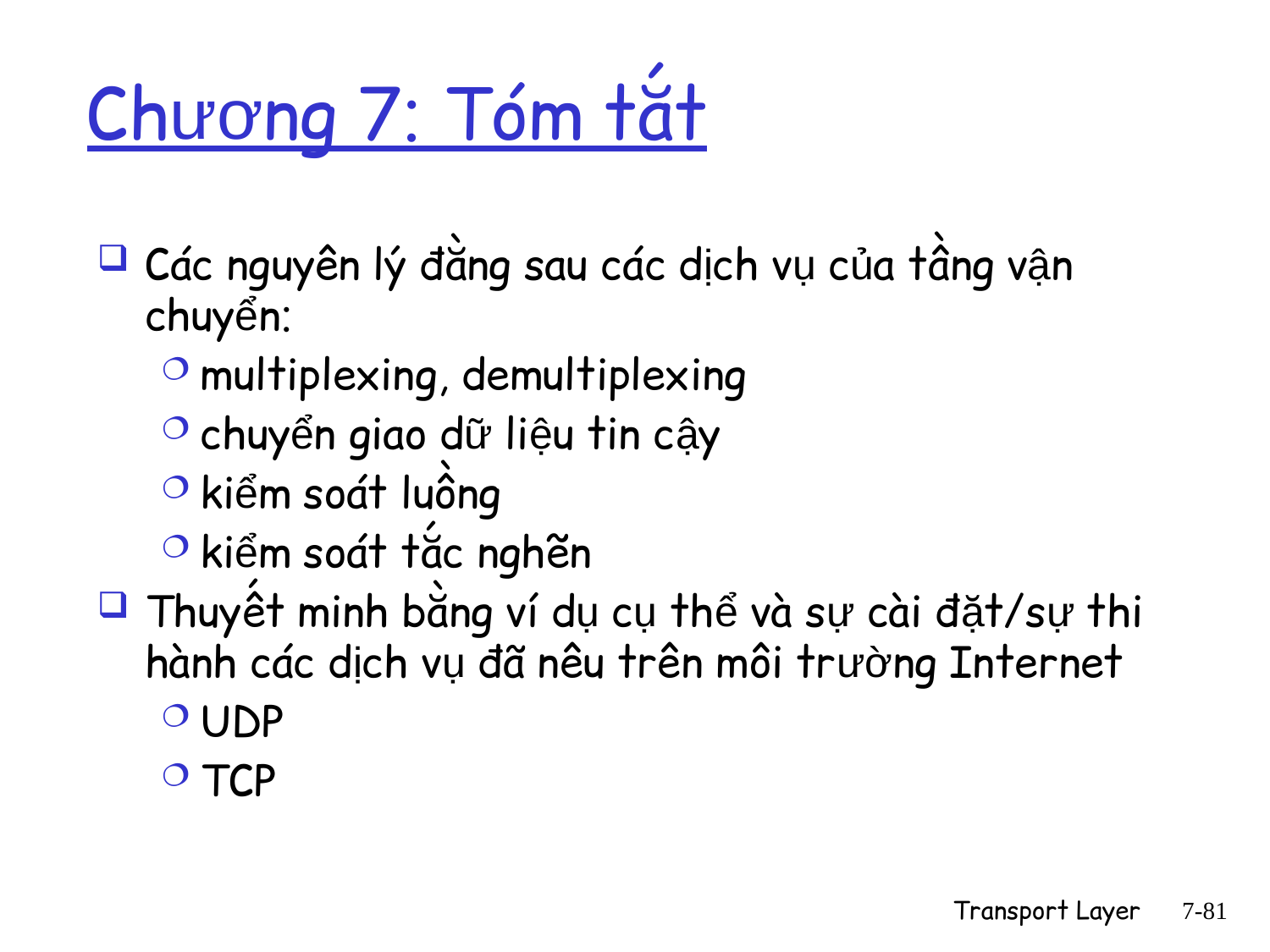

# Chương 7: Tóm tắt
Các nguyên lý đằng sau các dịch vụ của tầng vận chuyển:
multiplexing, demultiplexing
chuyển giao dữ liệu tin cậy
kiểm soát luồng
kiểm soát tắc nghẽn
Thuyết minh bằng ví dụ cụ thể và sự cài đặt/sự thi hành các dịch vụ đã nêu trên môi trường Internet
UDP
TCP
Transport Layer
7-81